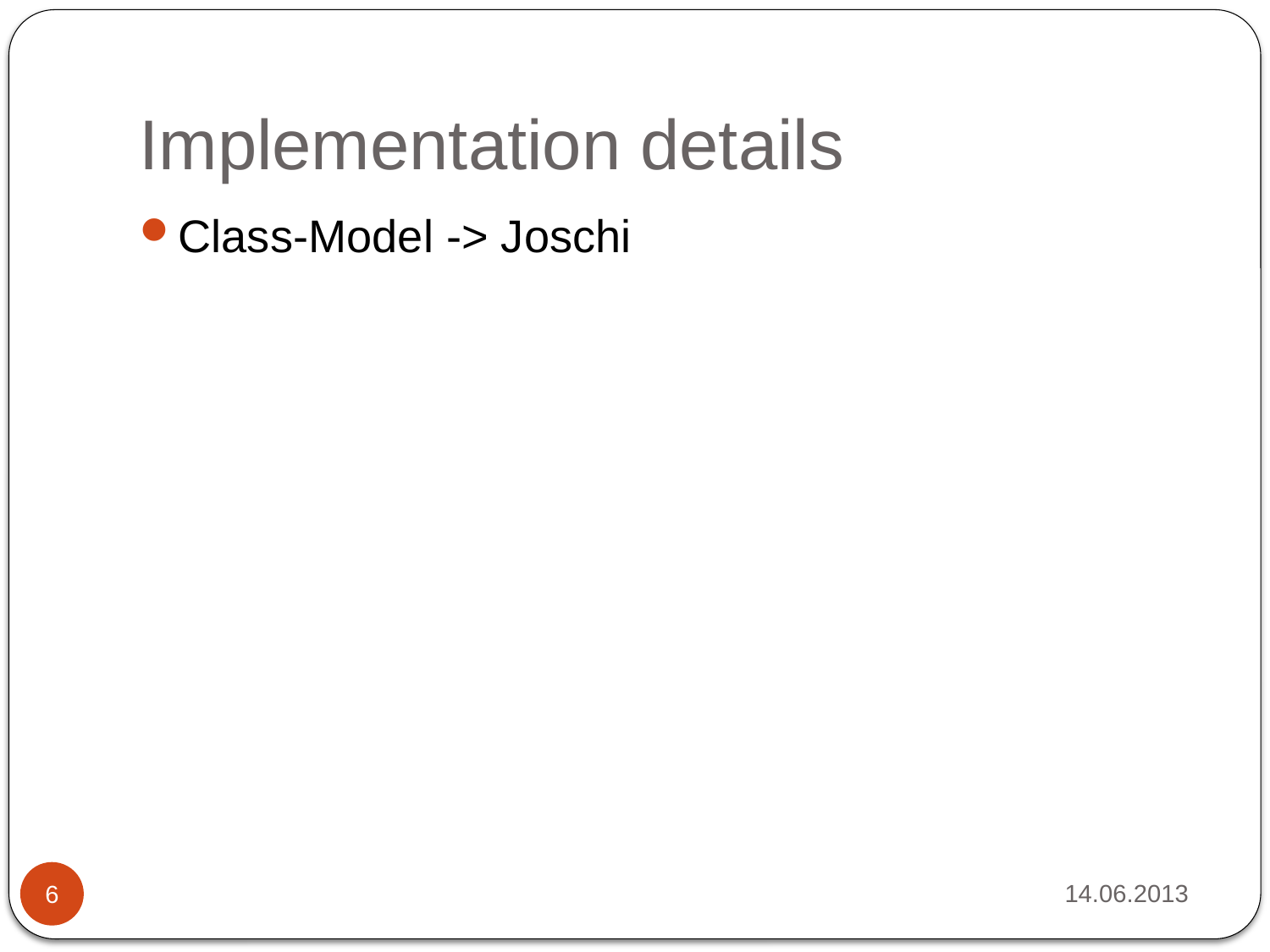

# Implementation details
Class-Model -> Joschi
14.06.2013
6